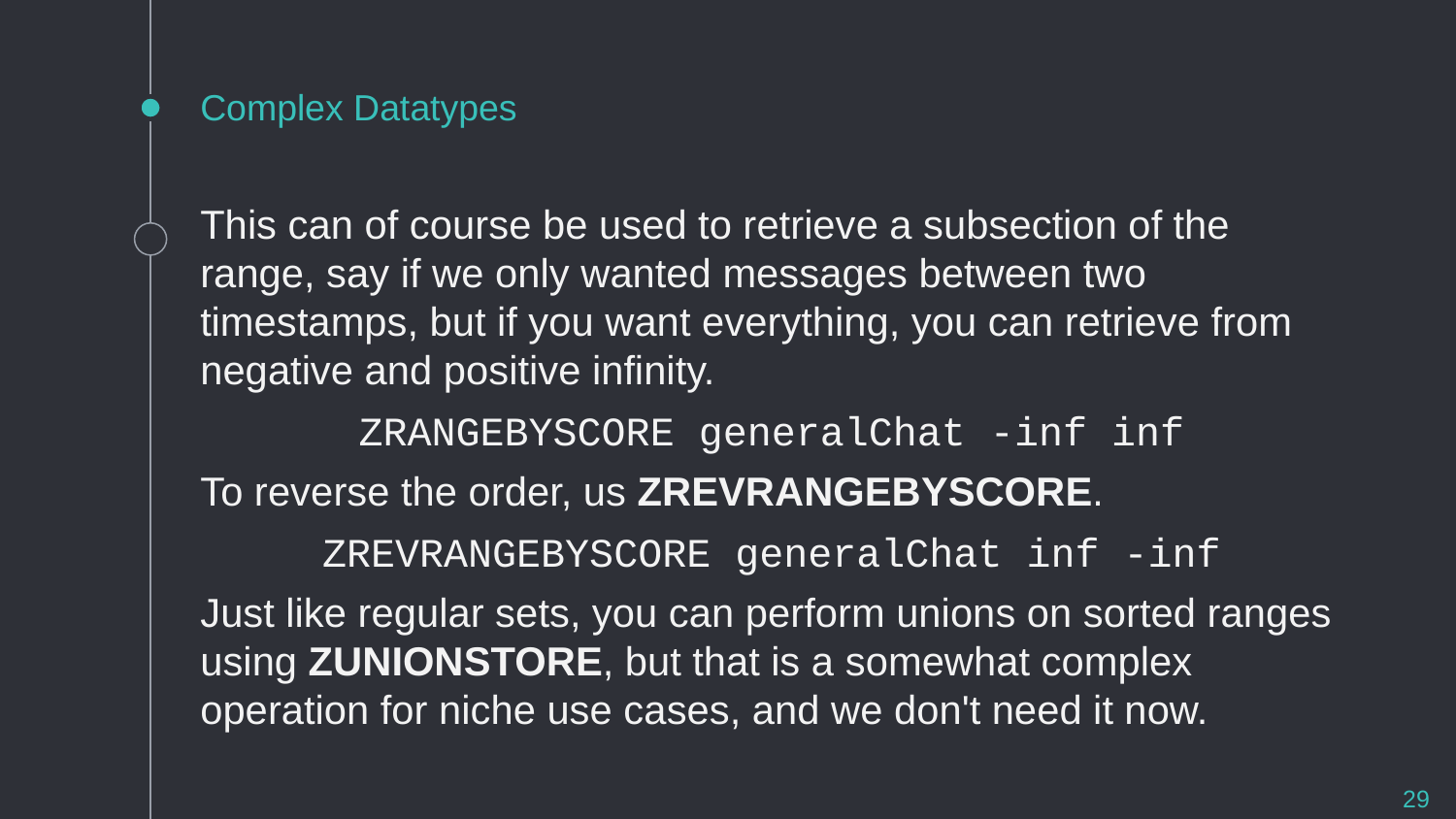

# Complex Datatypes
This can of course be used to retrieve a subsection of the range, say if we only wanted messages between two timestamps, but if you want everything, you can retrieve from negative and positive infinity.
ZRANGEBYSCORE generalChat -inf inf
To reverse the order, us ZREVRANGEBYSCORE.
ZREVRANGEBYSCORE generalChat inf -inf
Just like regular sets, you can perform unions on sorted ranges using ZUNIONSTORE, but that is a somewhat complex operation for niche use cases, and we don't need it now.

29